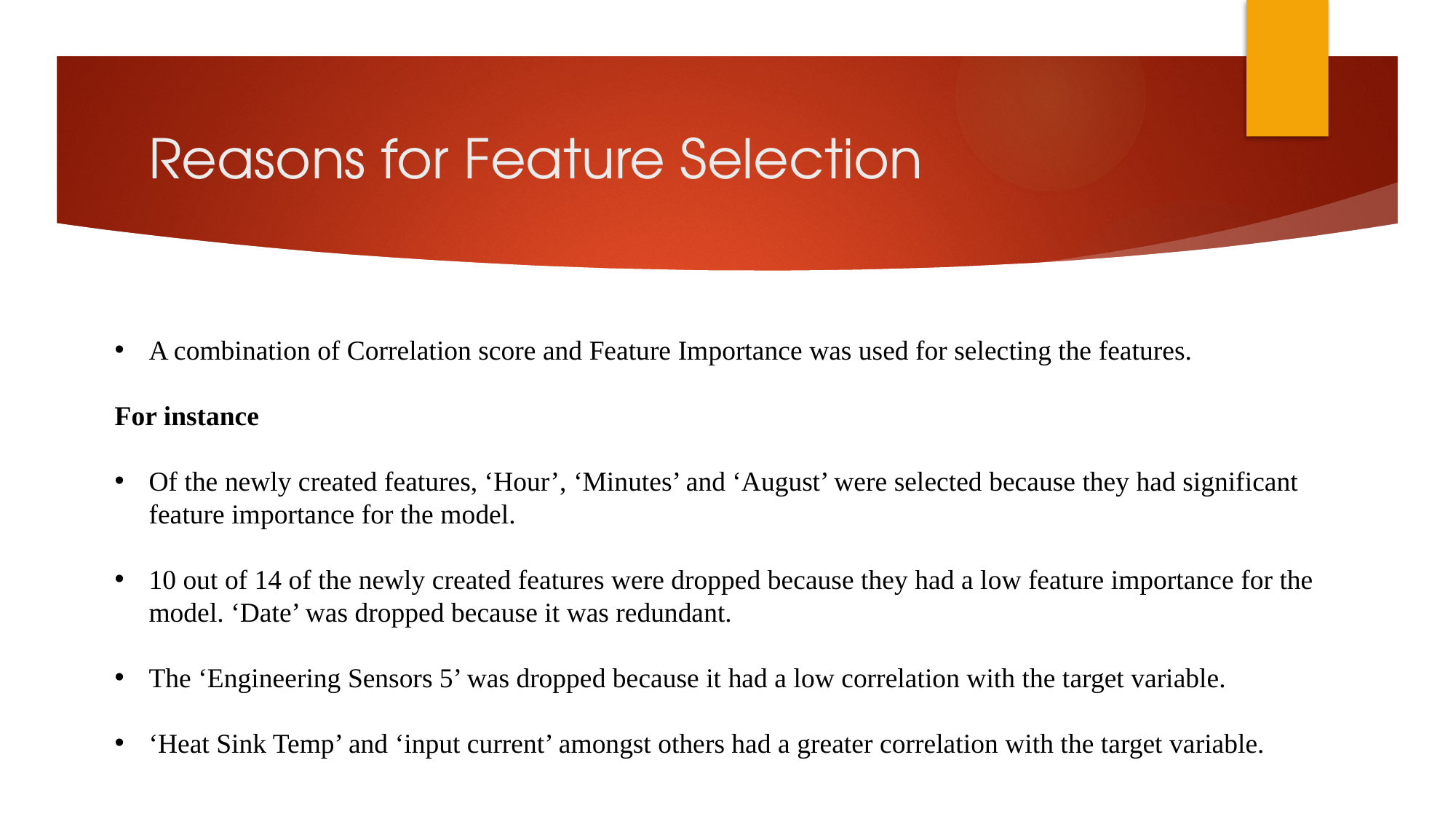

# Reasons for Feature Selection

A combination of Correlation score and Feature Importance was used for selecting the features.

For instance

Of the newly created features, ‘Hour’, ‘Minutes’ and ‘August’ were selected because they had significant feature importance for the model.

10 out of 14 of the newly created features were dropped because they had a low feature importance for the model. ‘Date’ was dropped because it was redundant.

The ‘Engineering Sensors 5’ was dropped because it had a low correlation with the target variable.

‘Heat Sink Temp’ and ‘input current’ amongst others had a greater correlation with the target variable.